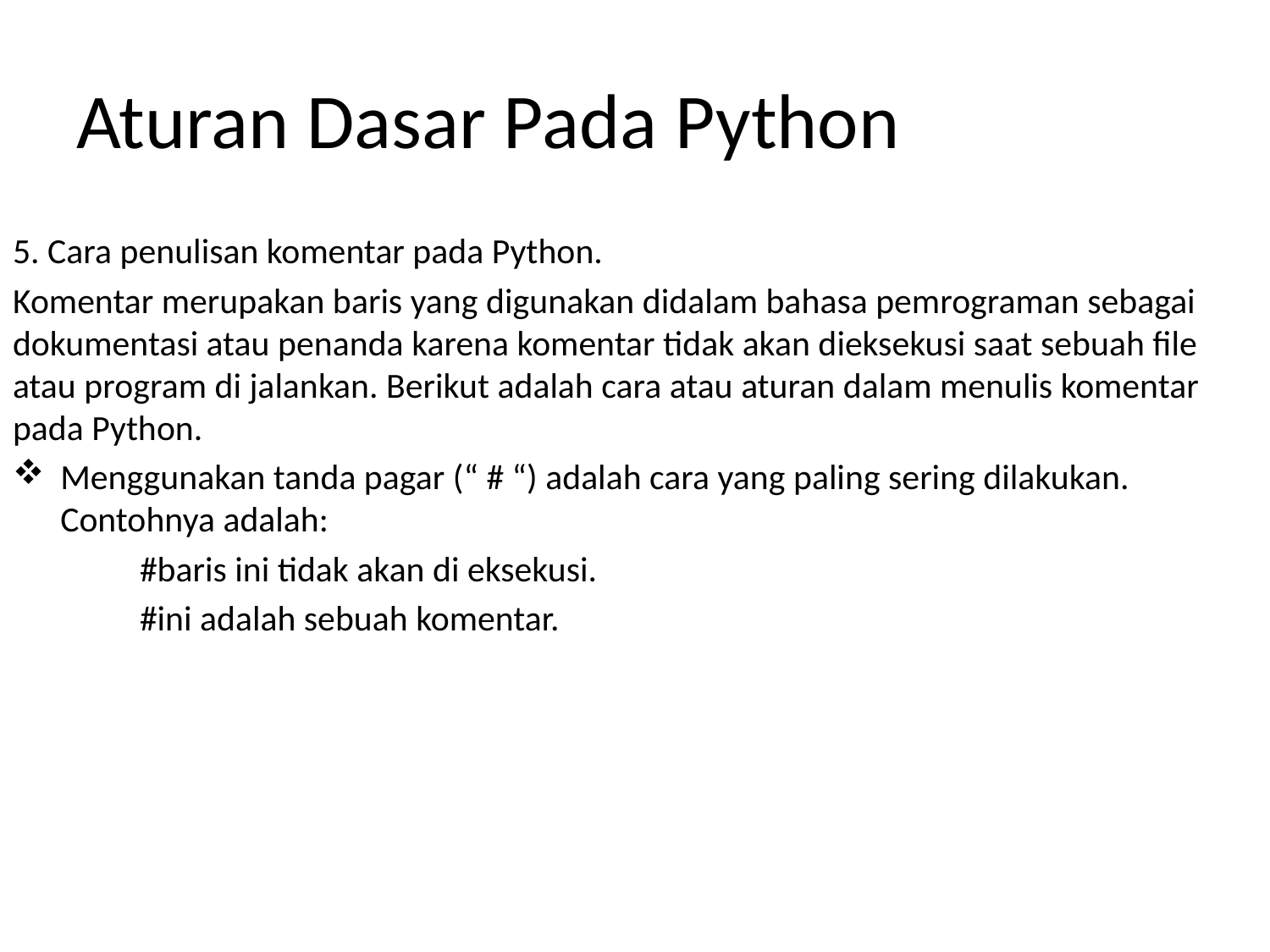

# Aturan Dasar Pada Python
5. Cara penulisan komentar pada Python.
Komentar merupakan baris yang digunakan didalam bahasa pemrograman sebagai dokumentasi atau penanda karena komentar tidak akan dieksekusi saat sebuah file atau program di jalankan. Berikut adalah cara atau aturan dalam menulis komentar pada Python.
Menggunakan tanda pagar (“ # “) adalah cara yang paling sering dilakukan. Contohnya adalah:
	#baris ini tidak akan di eksekusi.
	#ini adalah sebuah komentar.